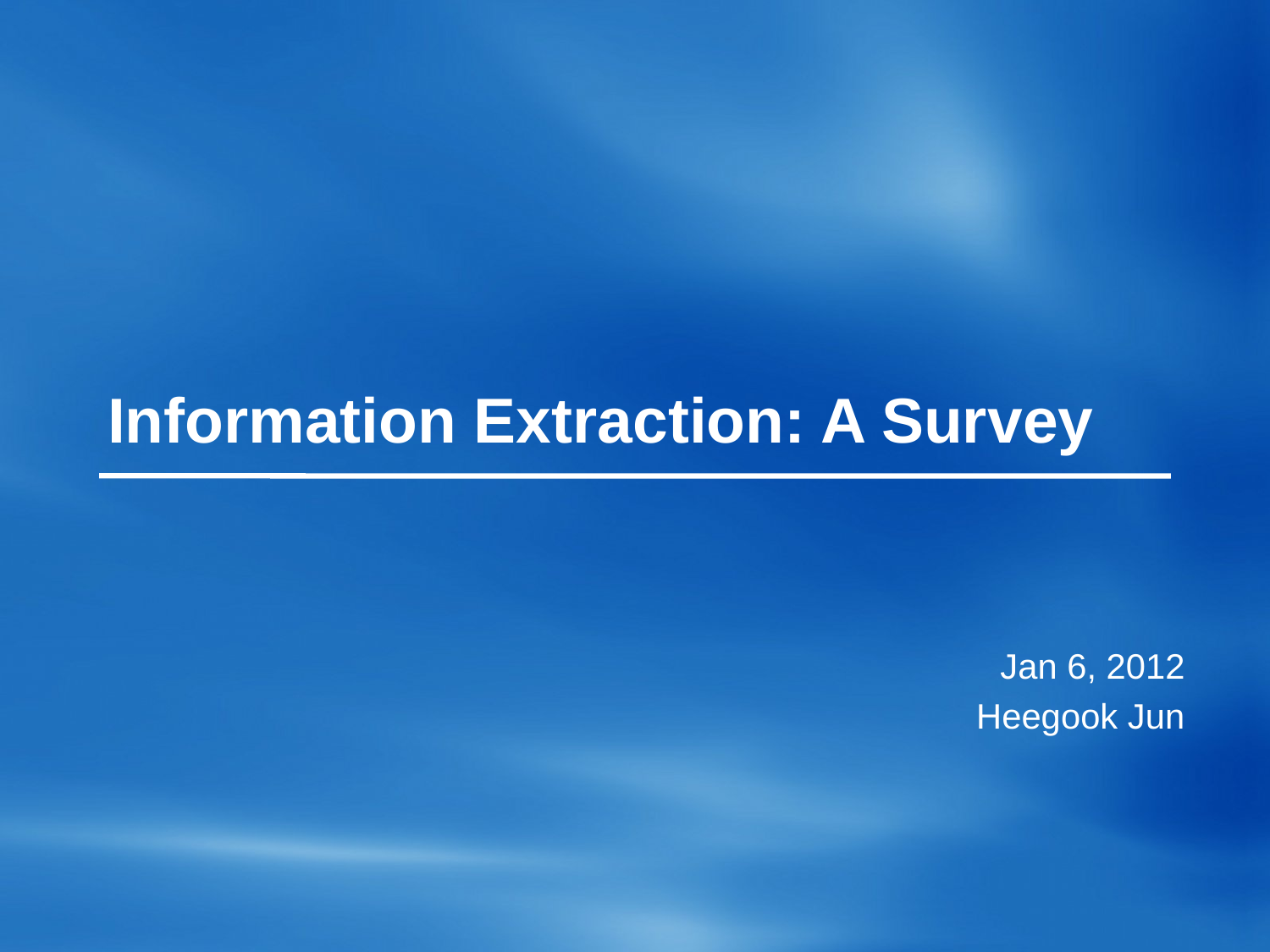

# Information Extraction: A Survey

Jan 6, 2012
Heegook Jun